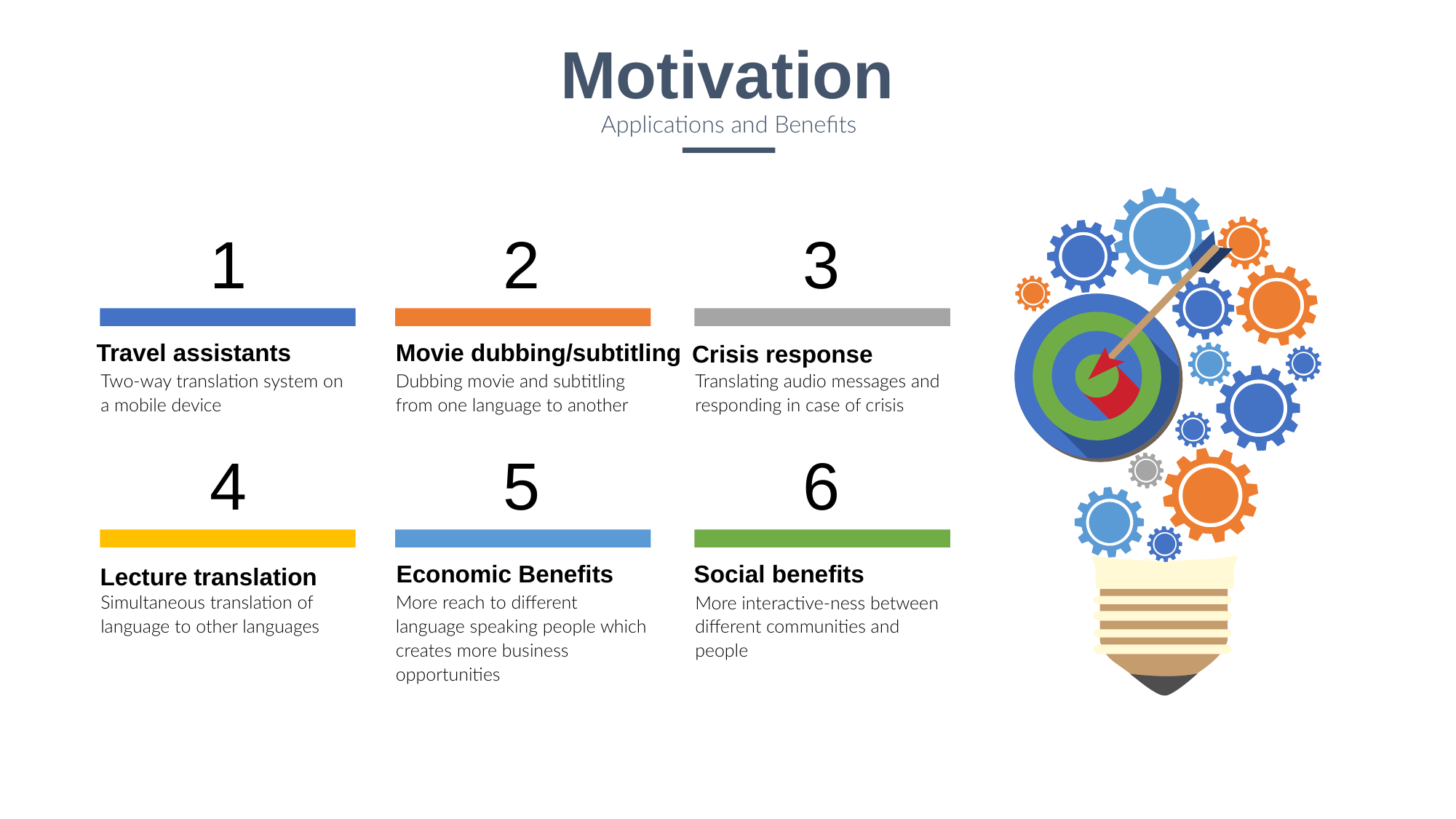

Motivation
Applications and Benefits

1
2
3

Crisis response
Travel assistants
Movie dubbing/subtitling
Two-way translation system on a mobile device
Dubbing movie and subtitling from one language to another
Translating audio messages and responding in case of crisis
4
5
6

Lecture translation
Economic Benefits
Social benefits
Simultaneous translation of language to other languages
More reach to different language speaking people which creates more business opportunities
More interactive-ness between different communities and  people